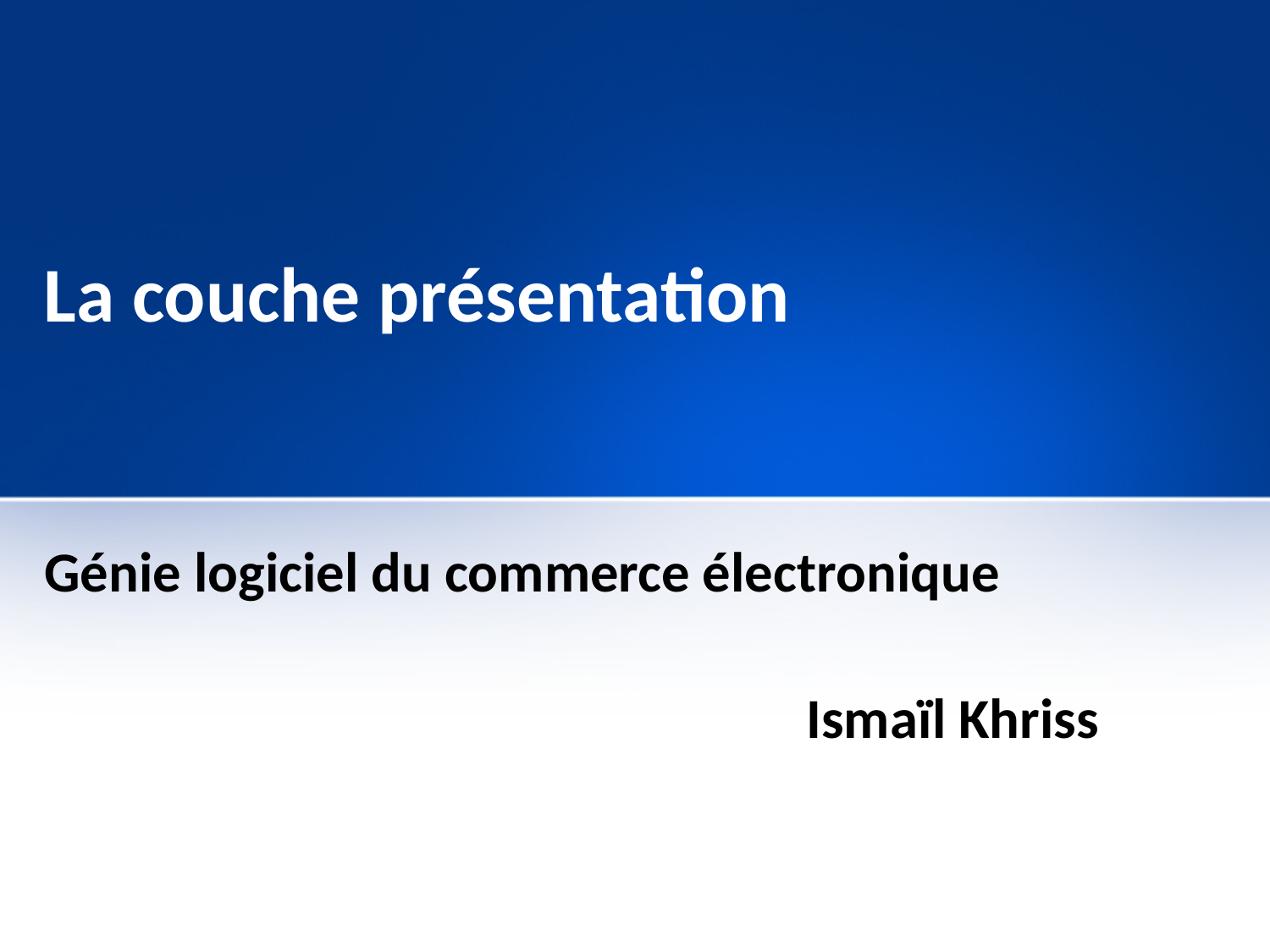

# La couche présentation
Génie logiciel du commerce électronique
						Ismaïl Khriss